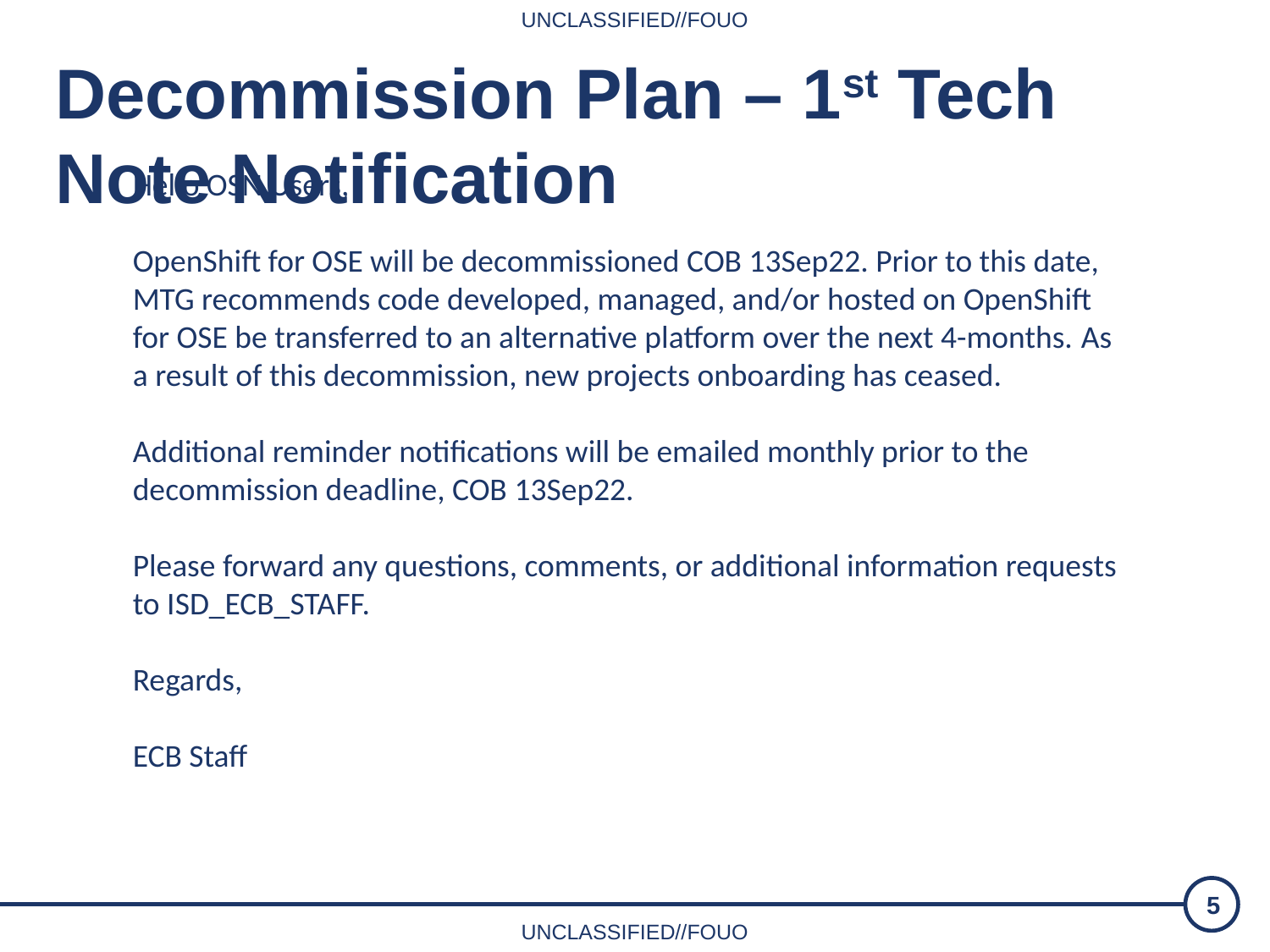

Decommission Plan – 1st Tech Note Notification
Hello OSN Users,

OpenShift for OSE will be decommissioned COB 13Sep22. Prior to this date, MTG recommends code developed, managed, and/or hosted on OpenShift for OSE be transferred to an alternative platform over the next 4-months. As a result of this decommission, new projects onboarding has ceased.

Additional reminder notifications will be emailed monthly prior to the decommission deadline, COB 13Sep22.

Please forward any questions, comments, or additional information requests to ISD_ECB_STAFF.

Regards,

ECB Staff

5